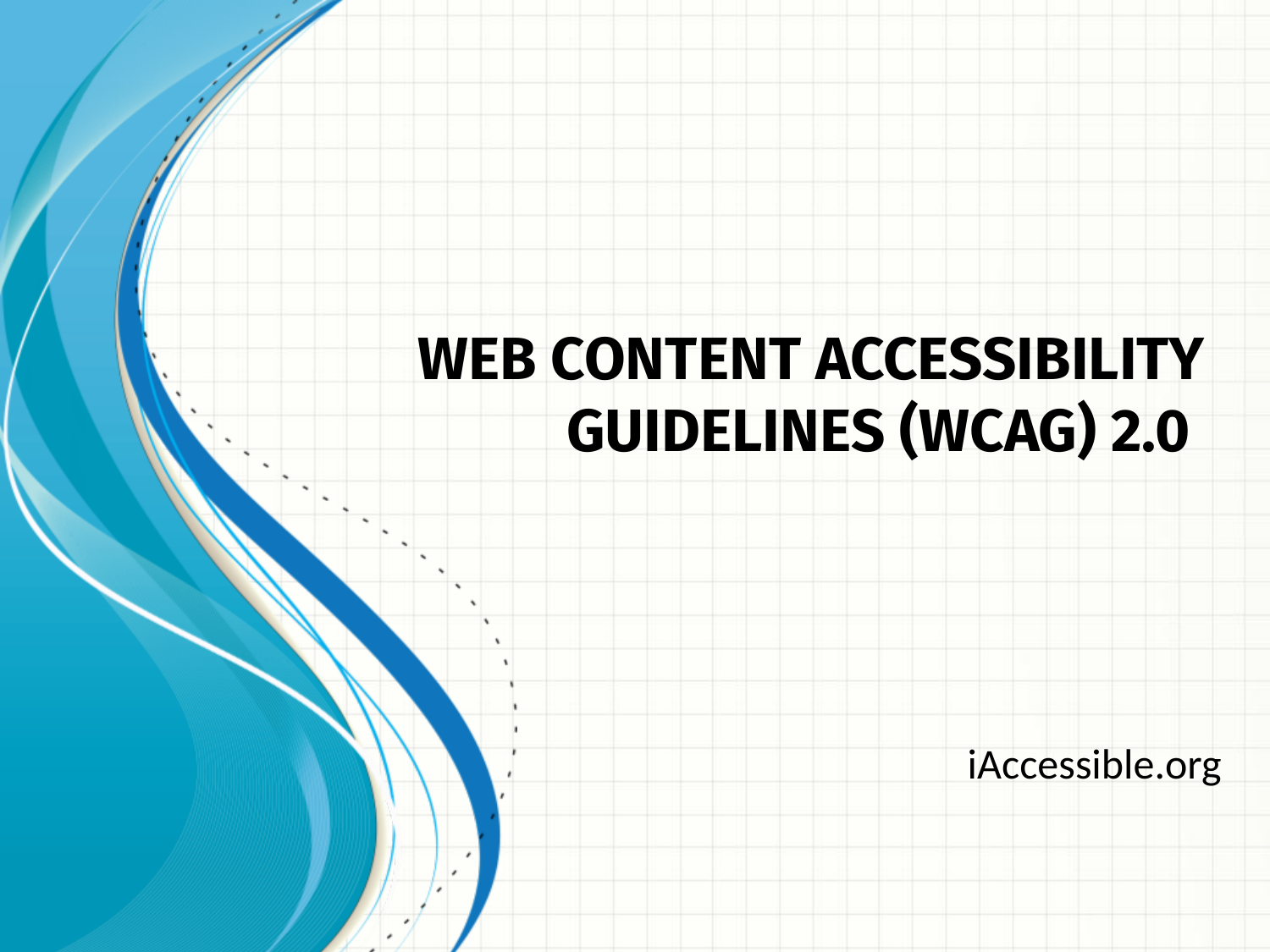

# Web Content Accessibility Guidelines (WCAG) 2.0
iAccessible.org